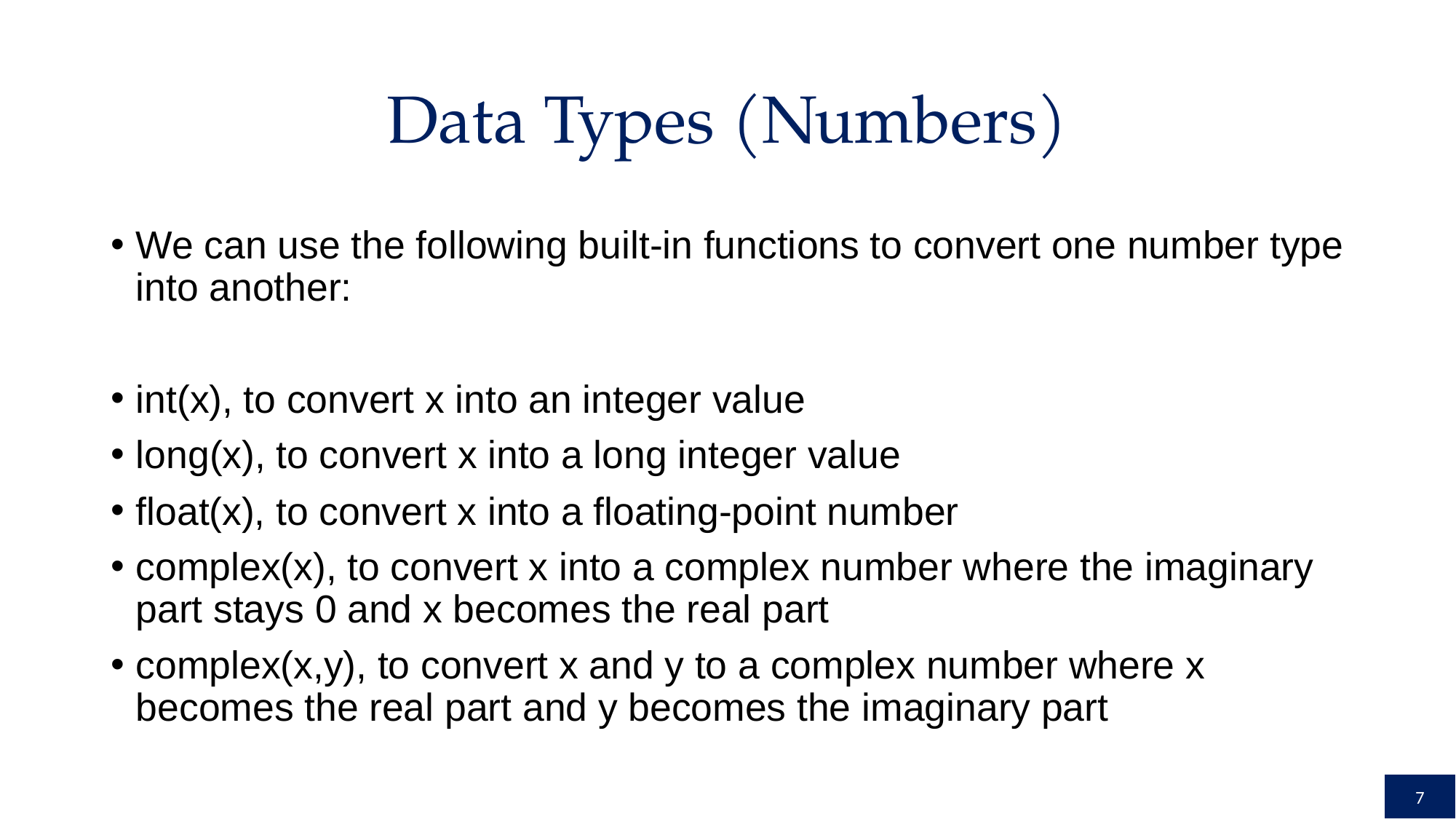

# Data Types (Numbers)
We can use the following built-in functions to convert one number type into another:

int(x), to convert x into an integer value
long(x), to convert x into a long integer value
float(x), to convert x into a floating-point number
complex(x), to convert x into a complex number where the imaginary part stays 0 and x becomes the real part
complex(x,y), to convert x and y to a complex number where x becomes the real part and y becomes the imaginary part
7